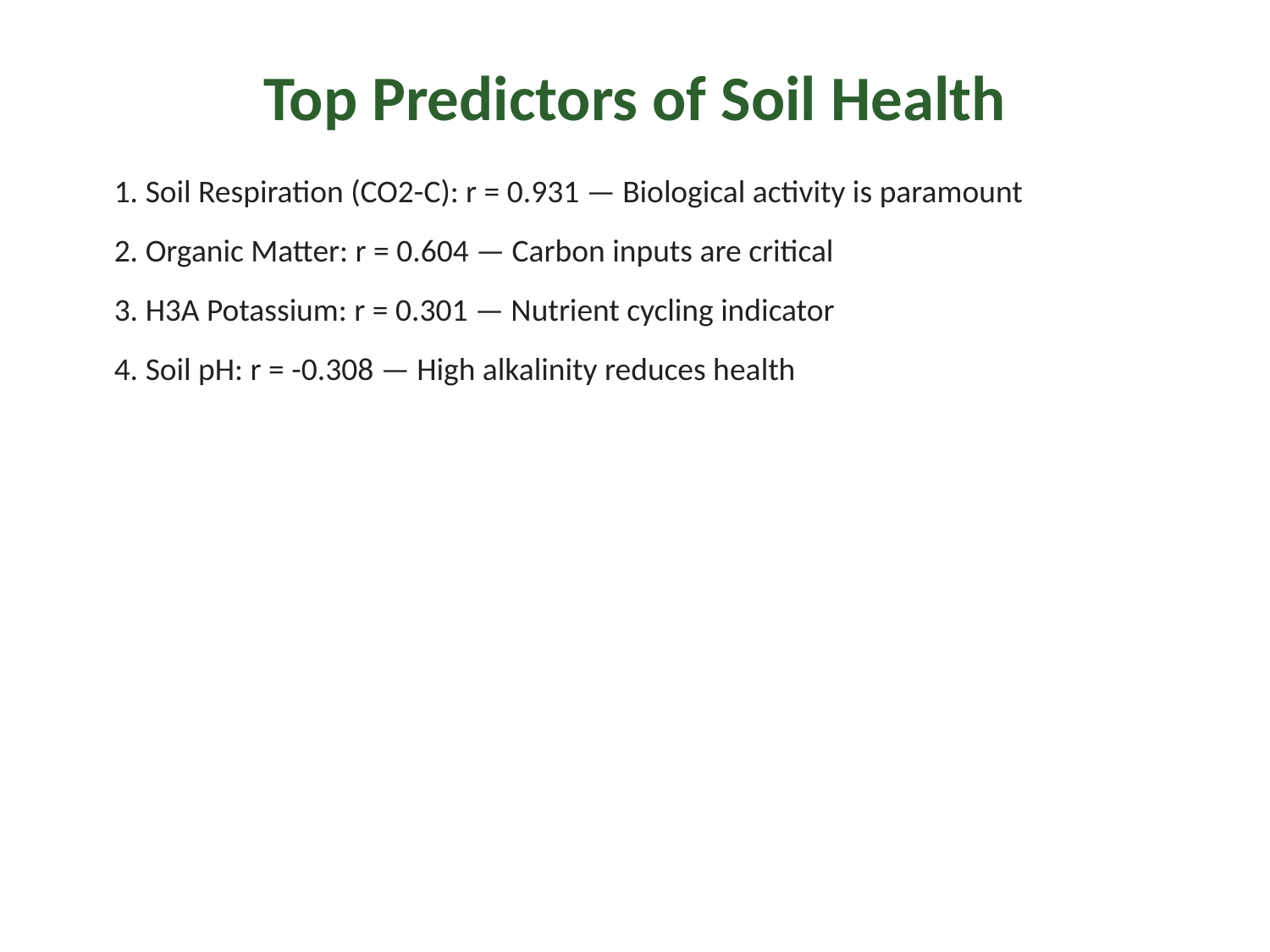

Top Predictors of Soil Health
1. Soil Respiration (CO2-C): r = 0.931 — Biological activity is paramount
2. Organic Matter: r = 0.604 — Carbon inputs are critical
3. H3A Potassium: r = 0.301 — Nutrient cycling indicator
4. Soil pH: r = -0.308 — High alkalinity reduces health